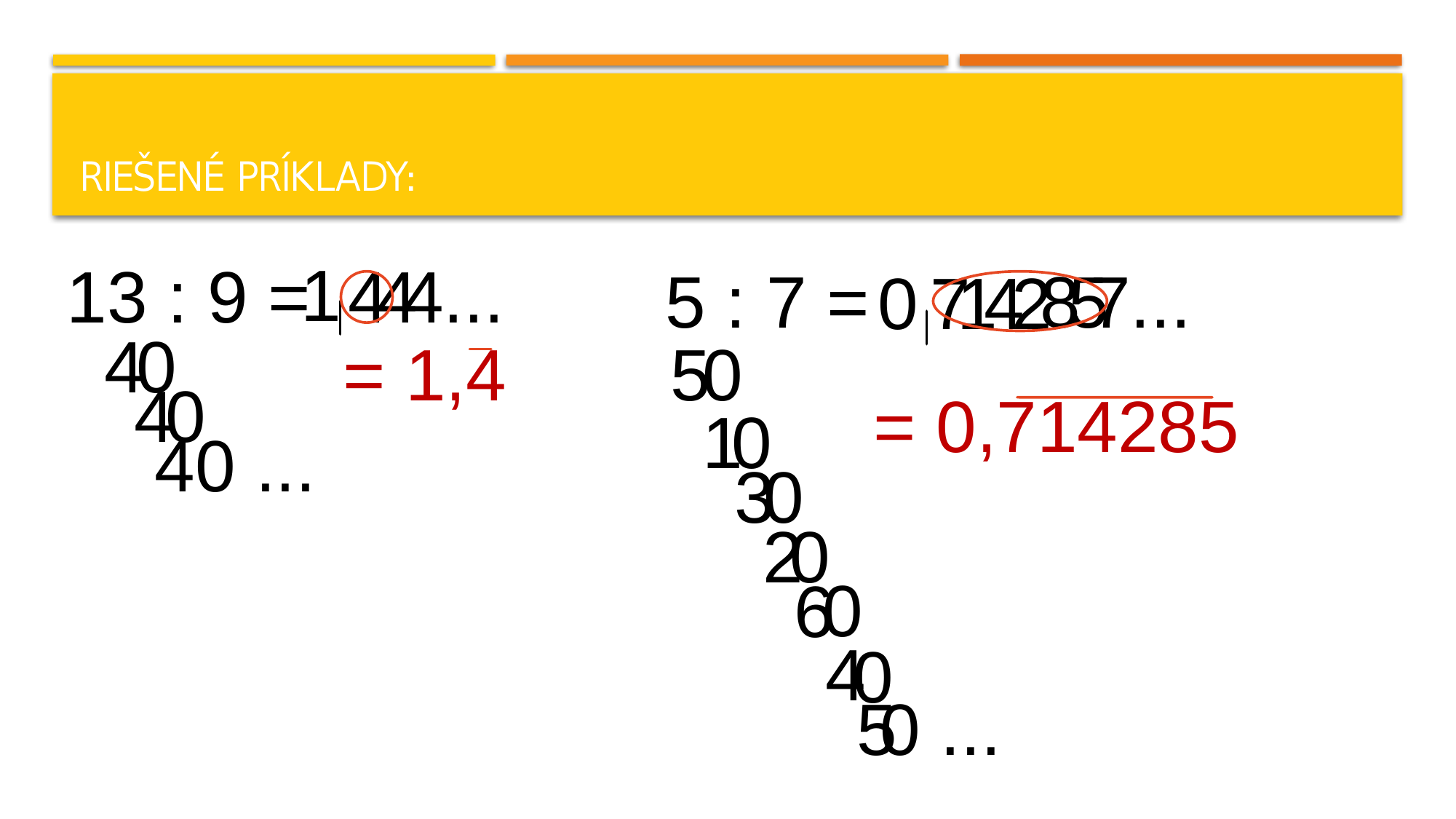

# Riešené príklady:
1
13 : 9 =
4
4
4...
7...
5
8
5 : 7 =
4
0
7
1
2

4
0
= 1,4
0
5
0
4
= 0,714285
0
1
40 ...
0
3
2
0
0
6
4
0
0 ...
5